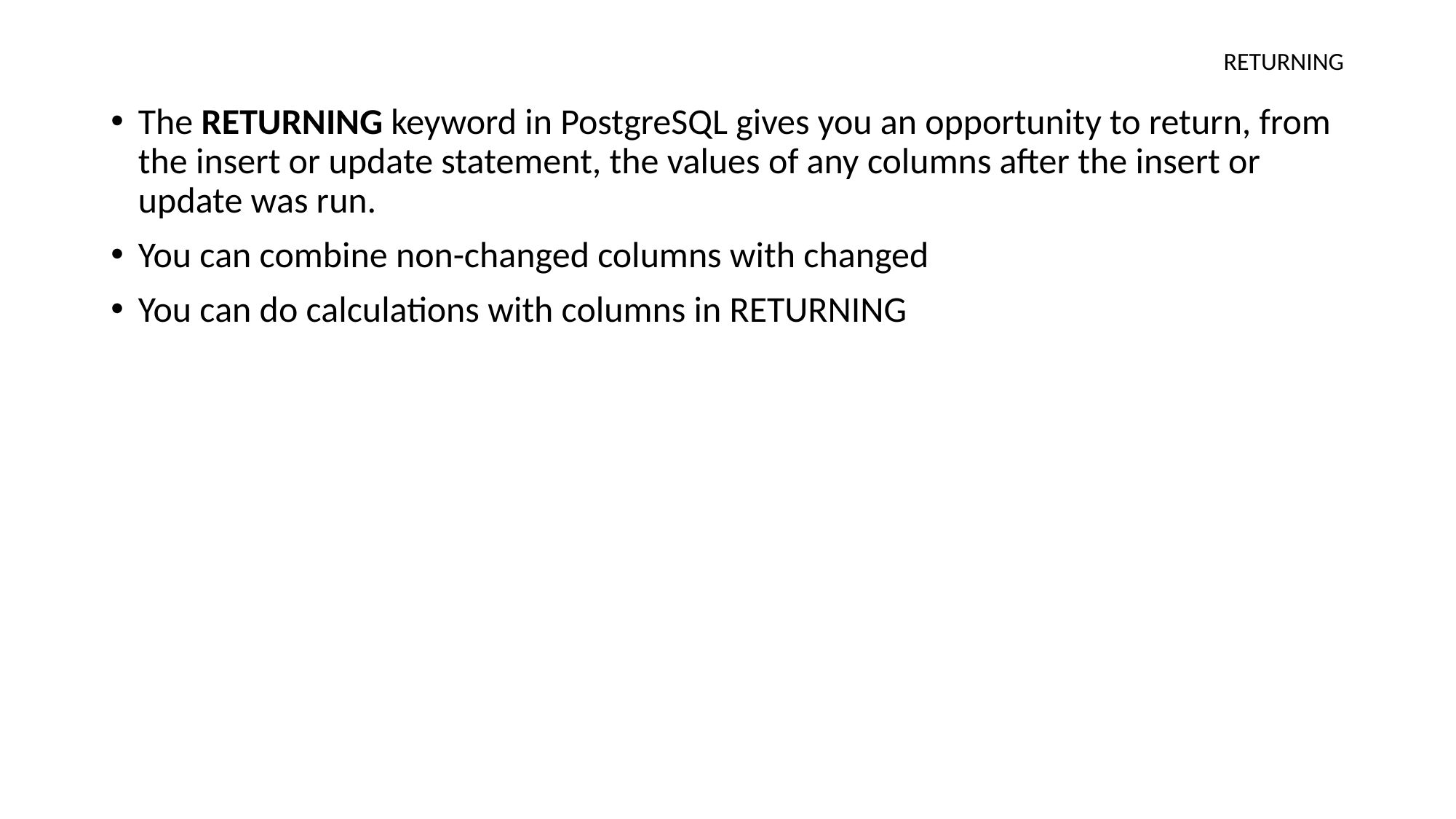

# RETURNING
The RETURNING keyword in PostgreSQL gives you an opportunity to return, from the insert or update statement, the values of any columns after the insert or update was run.
You can combine non-changed columns with changed
You can do calculations with columns in RETURNING